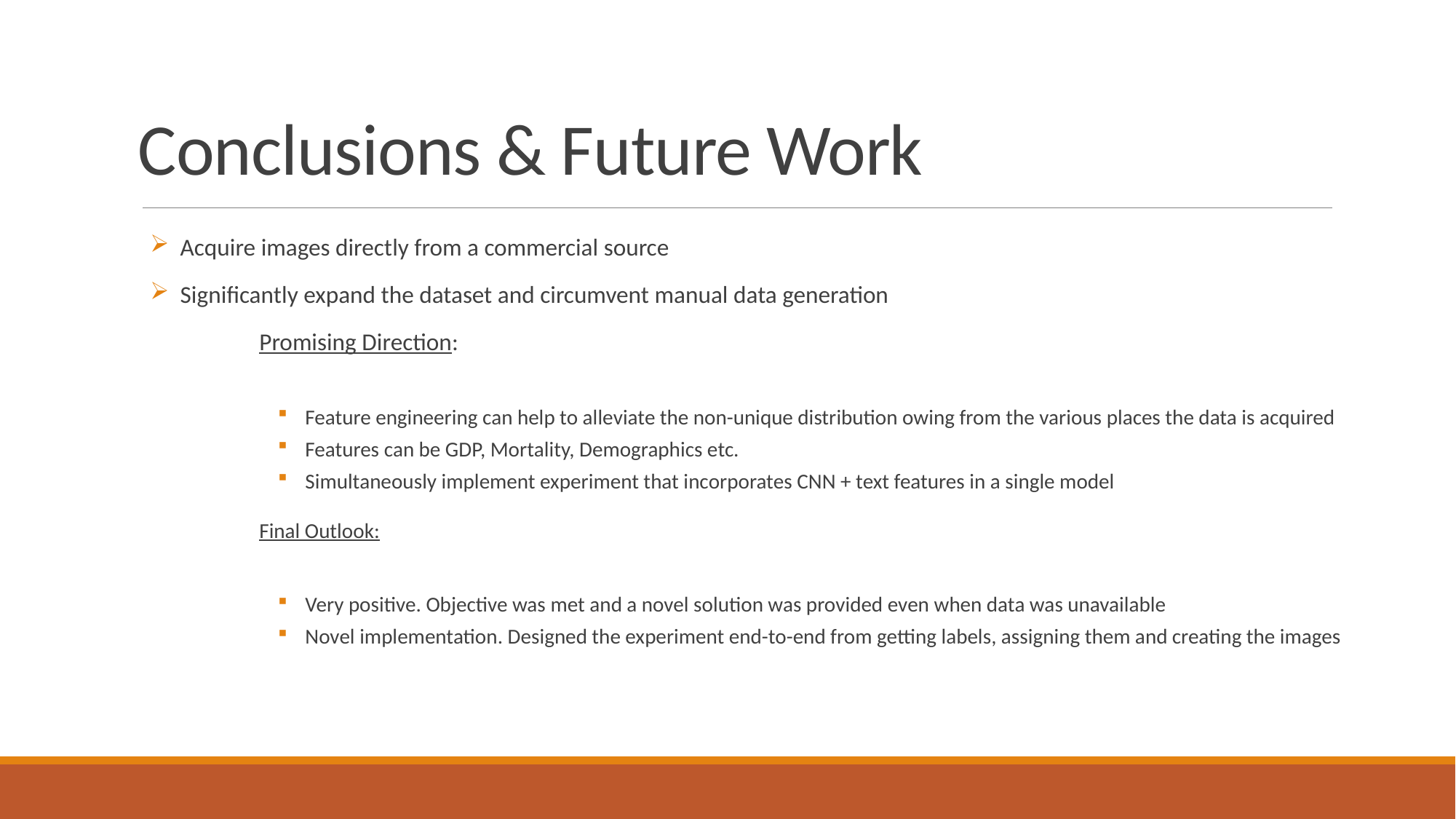

# Conclusions & Future Work
  Acquire images directly from a commercial source
  Significantly expand the dataset and circumvent manual data generation
	Promising Direction:

Feature engineering can help to alleviate the non-unique distribution owing from the various places the data is acquired
Features can be GDP, Mortality, Demographics etc.
Simultaneously implement experiment that incorporates CNN + text features in a single model
	Final Outlook:

Very positive. Objective was met and a novel solution was provided even when data was unavailable
Novel implementation. Designed the experiment end-to-end from getting labels, assigning them and creating the images